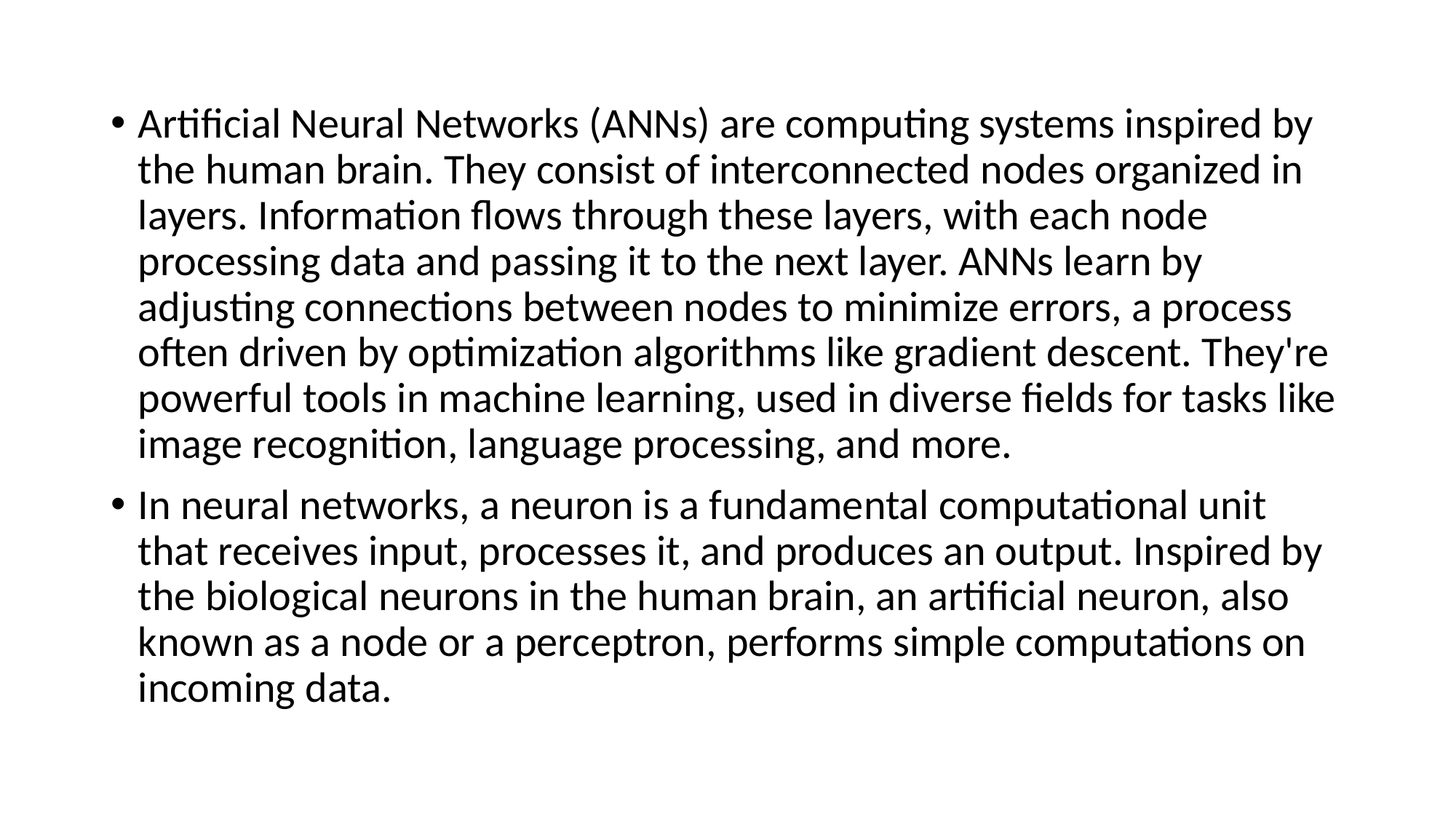

Artificial Neural Networks (ANNs) are computing systems inspired by the human brain. They consist of interconnected nodes organized in layers. Information flows through these layers, with each node processing data and passing it to the next layer. ANNs learn by adjusting connections between nodes to minimize errors, a process often driven by optimization algorithms like gradient descent. They're powerful tools in machine learning, used in diverse fields for tasks like image recognition, language processing, and more.
In neural networks, a neuron is a fundamental computational unit that receives input, processes it, and produces an output. Inspired by the biological neurons in the human brain, an artificial neuron, also known as a node or a perceptron, performs simple computations on incoming data.